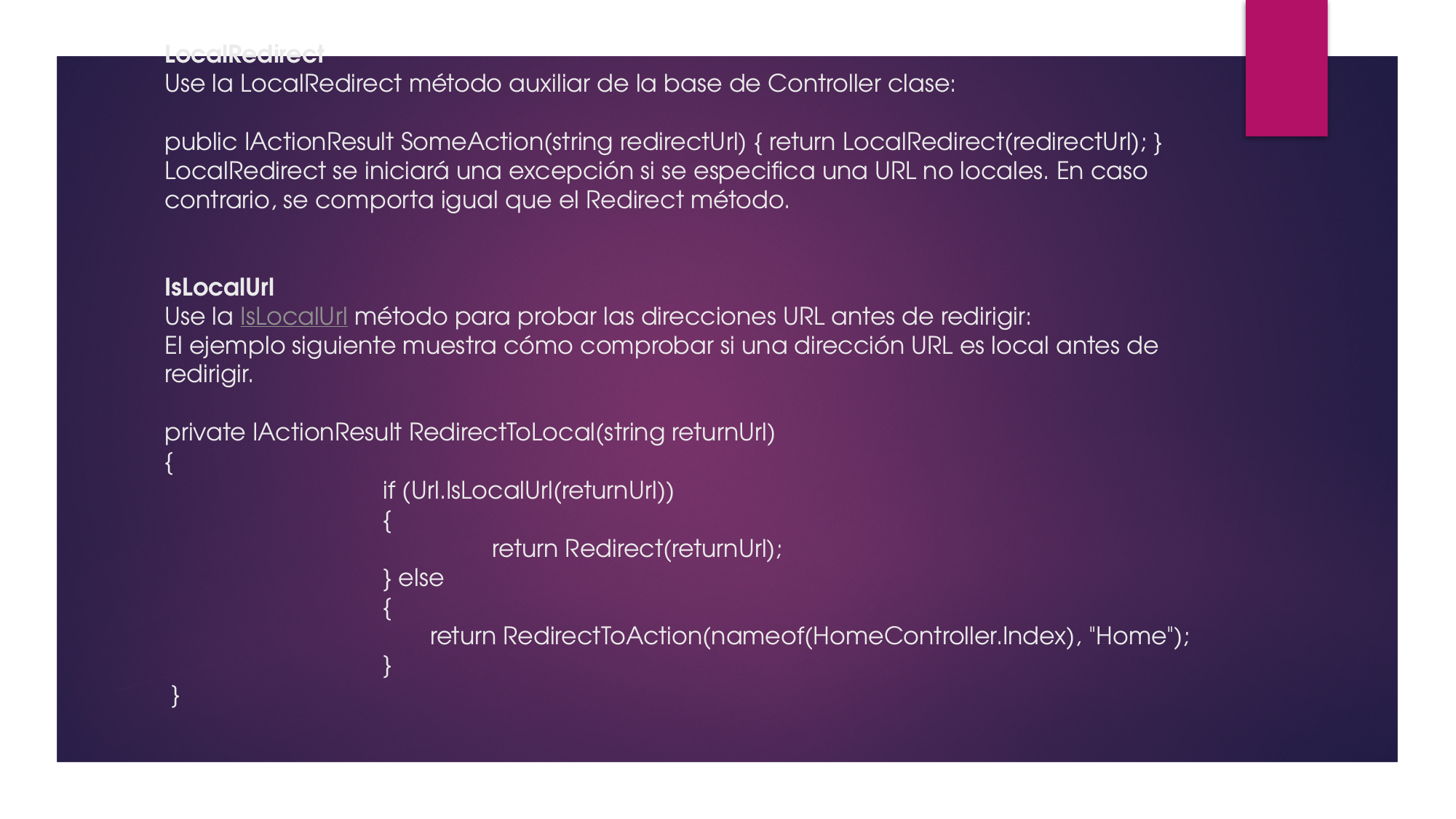

# LocalRedirect Use la LocalRedirect método auxiliar de la base de Controller clase: public IActionResult SomeAction(string redirectUrl) { return LocalRedirect(redirectUrl); } LocalRedirect se iniciará una excepción si se especifica una URL no locales. En caso contrario, se comporta igual que el Redirect método. IsLocalUrl Use la IsLocalUrl método para probar las direcciones URL antes de redirigir: El ejemplo siguiente muestra cómo comprobar si una dirección URL es local antes de redirigir. private IActionResult RedirectToLocal(string returnUrl) { if (Url.IsLocalUrl(returnUrl)) { return Redirect(returnUrl); } else { return RedirectToAction(nameof(HomeController.Index), "Home"); } }